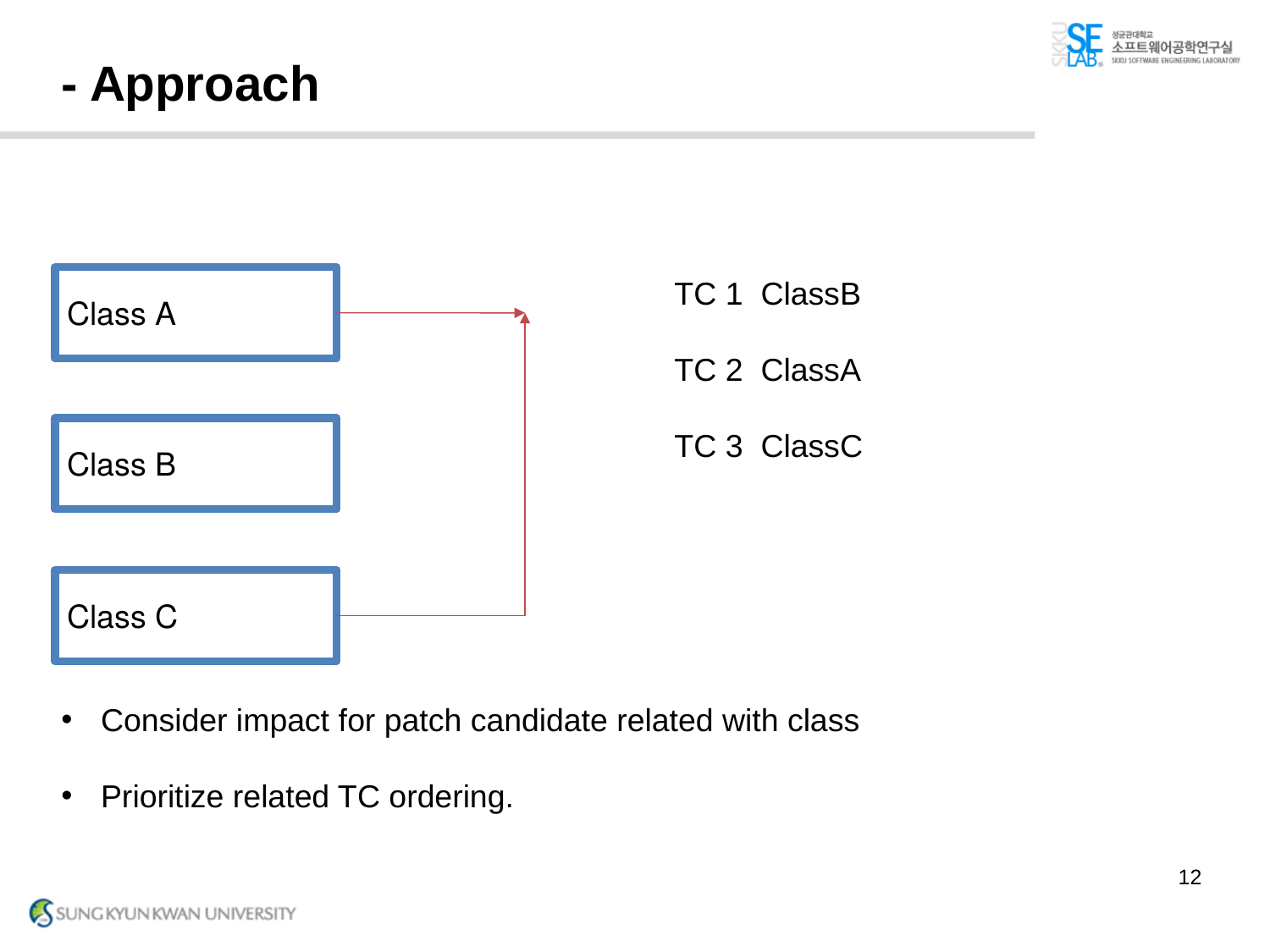

# - Approach
TC 1  ClassB

TC 2  ClassA

TC 3  ClassC
Class AA
Class B
Class C
Consider impact for patch candidate related with class

Prioritize related TC ordering.

12